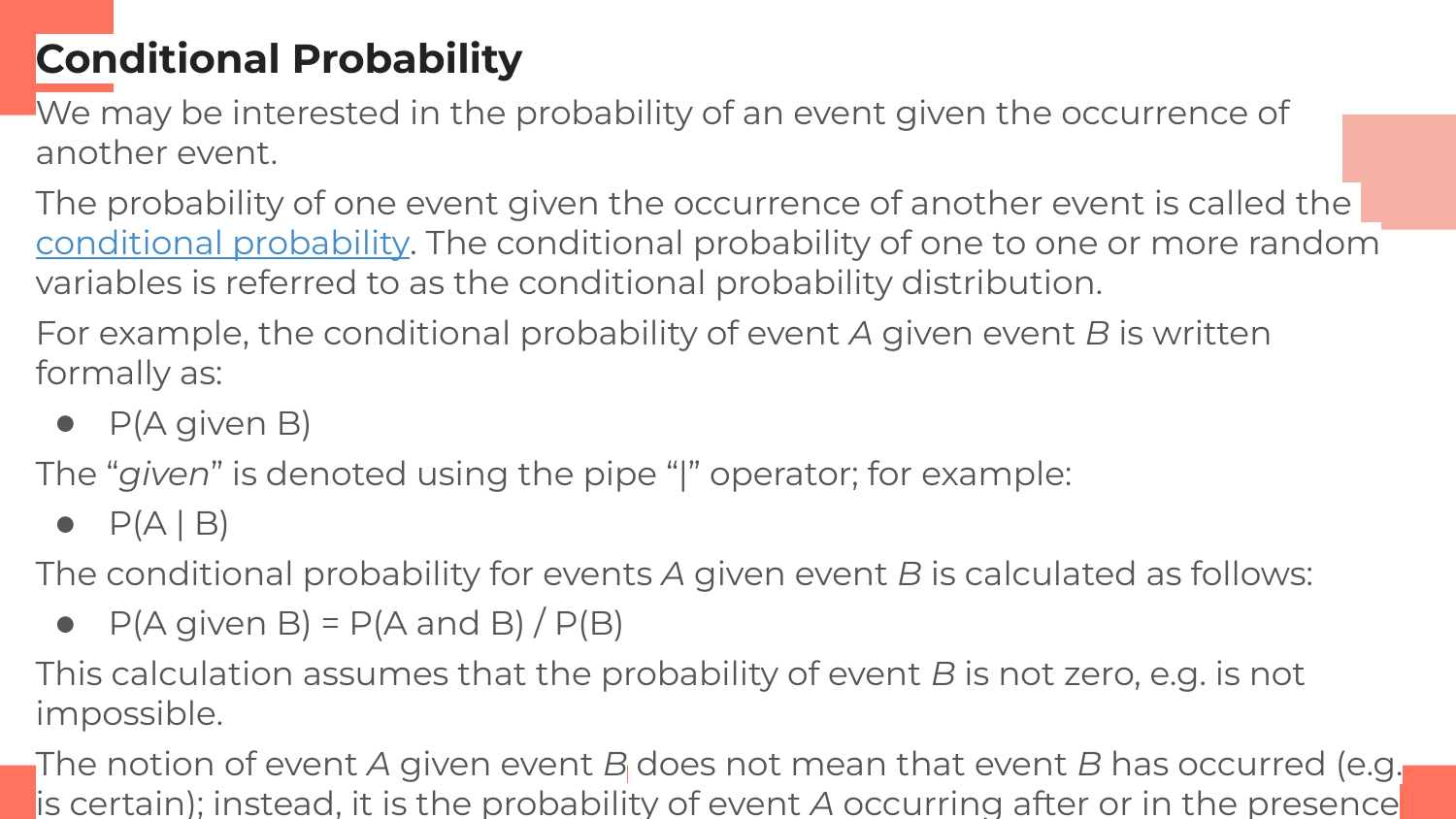

Conditional Probability
We may be interested in the probability of an event given the occurrence of another event.
The probability of one event given the occurrence of another event is called the conditional probability. The conditional probability of one to one or more random variables is referred to as the conditional probability distribution.
For example, the conditional probability of event A given event B is written formally as:
P(A given B)
The “given” is denoted using the pipe “|” operator; for example:
P(A | B)
The conditional probability for events A given event B is calculated as follows:
P(A given B) = P(A and B) / P(B)
This calculation assumes that the probability of event B is not zero, e.g. is not impossible.
The notion of event A given event B does not mean that event B has occurred (e.g. is certain); instead, it is the probability of event A occurring after or in the presence of event B for a given trial.